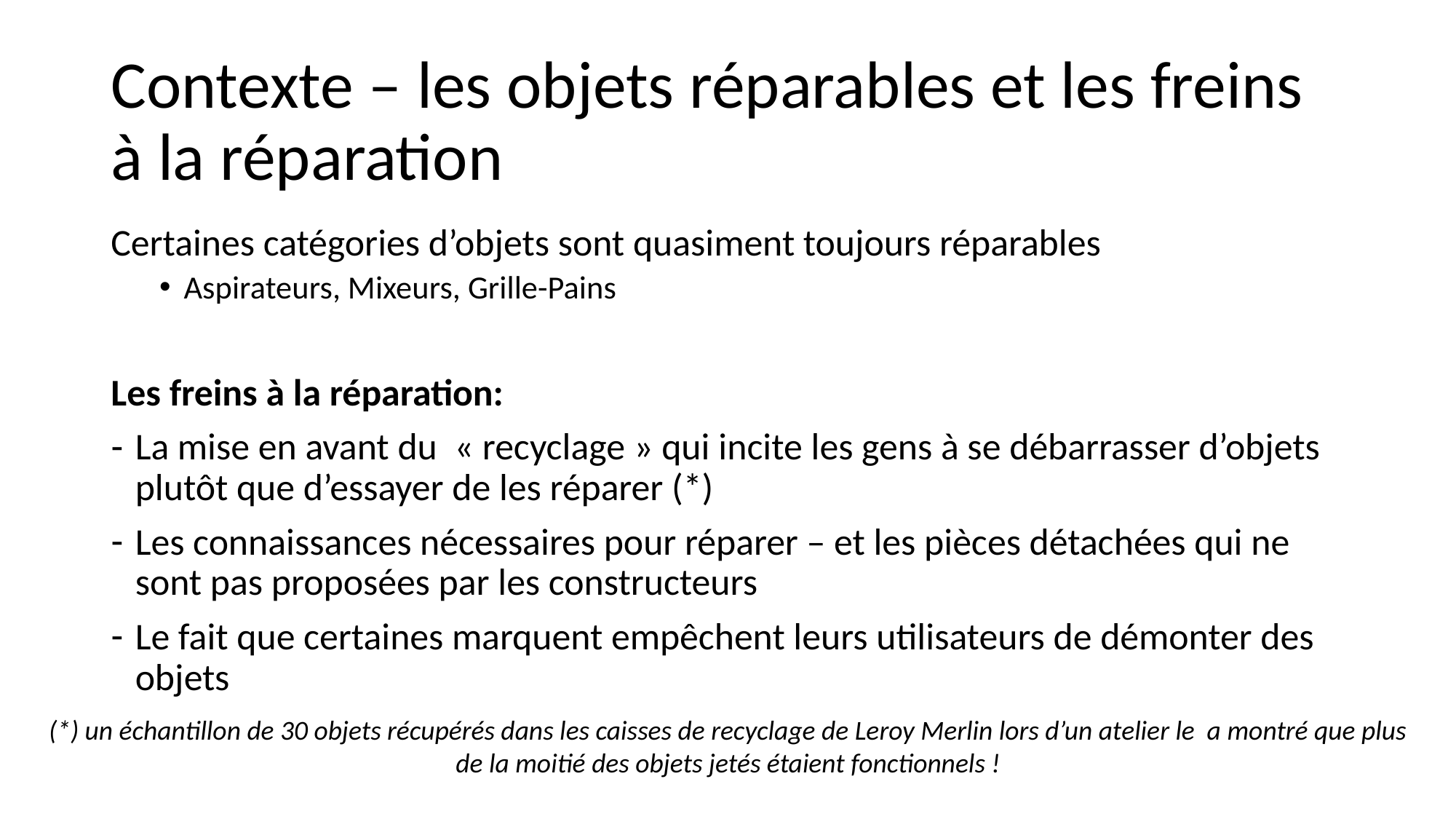

# Contexte – les objets réparables et les freins à la réparation
Certaines catégories d’objets sont quasiment toujours réparables
Aspirateurs, Mixeurs, Grille-Pains

Les freins à la réparation:
La mise en avant du  « recyclage » qui incite les gens à se débarrasser d’objets plutôt que d’essayer de les réparer (*)
Les connaissances nécessaires pour réparer – et les pièces détachées qui ne sont pas proposées par les constructeurs
Le fait que certaines marquent empêchent leurs utilisateurs de démonter des objets
(*) un échantillon de 30 objets récupérés dans les caisses de recyclage de Leroy Merlin lors d’un atelier le  a montré que plus
de la moitié des objets jetés étaient fonctionnels !